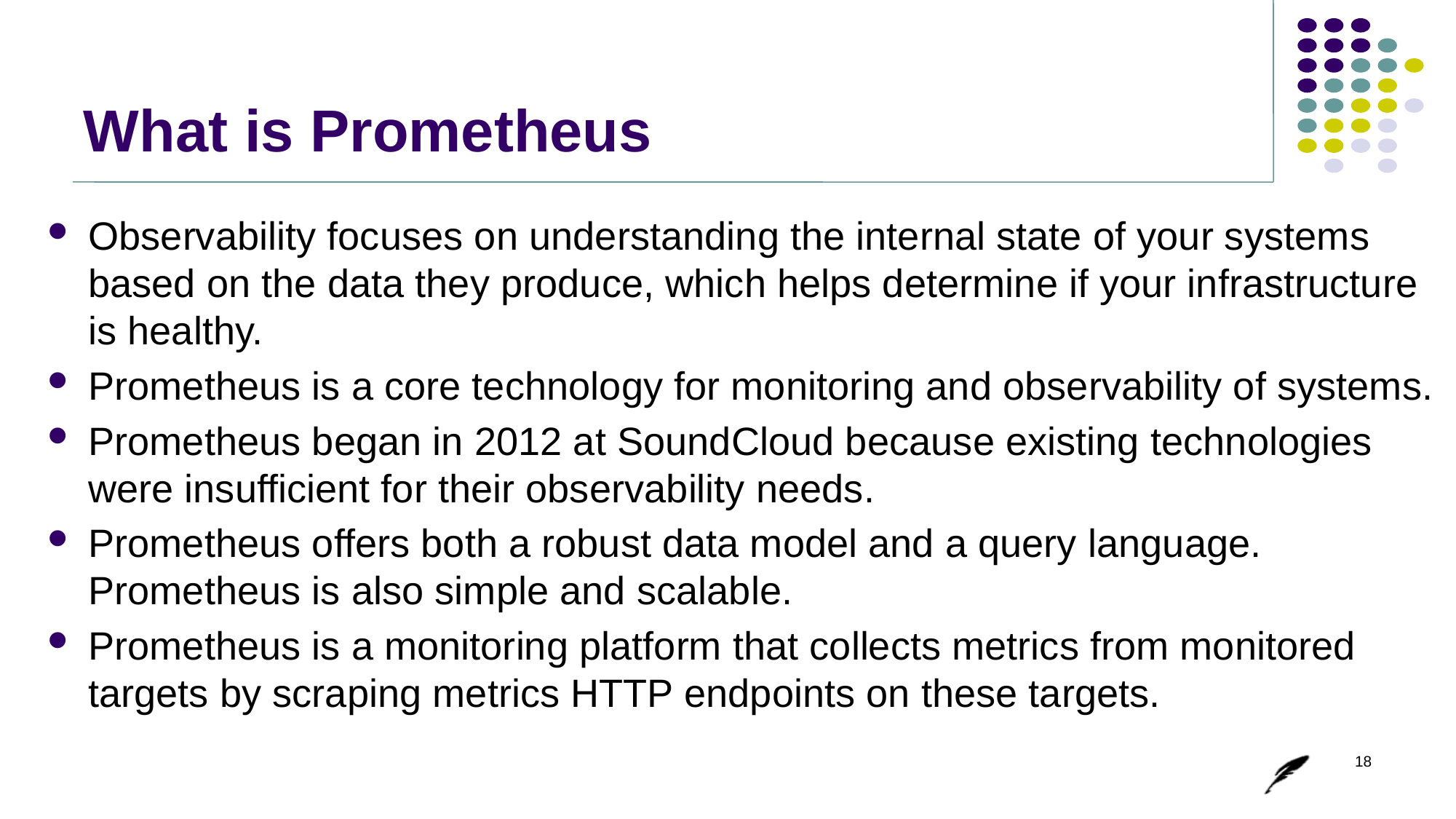

# What is Prometheus
Observability focuses on understanding the internal state of your systems based on the data they produce, which helps determine if your infrastructure is healthy.
Prometheus is a core technology for monitoring and observability of systems.
Prometheus began in 2012 at SoundCloud because existing technologies were insufficient for their observability needs.
Prometheus offers both a robust data model and a query language. Prometheus is also simple and scalable.
Prometheus is a monitoring platform that collects metrics from monitored targets by scraping metrics HTTP endpoints on these targets.
18